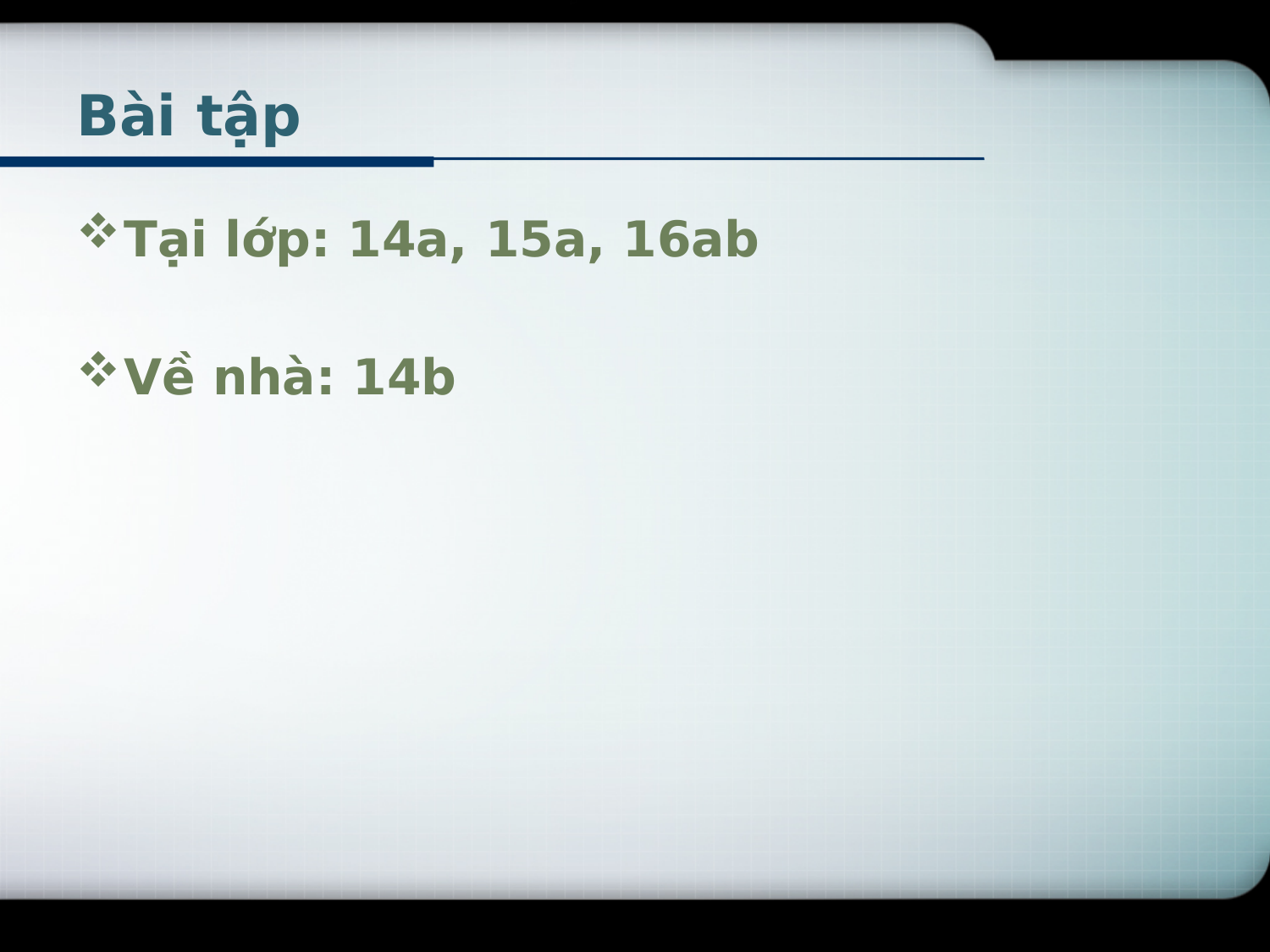

# Bài tập
Tại lớp: 14a, 15a, 16ab

Về nhà: 14b